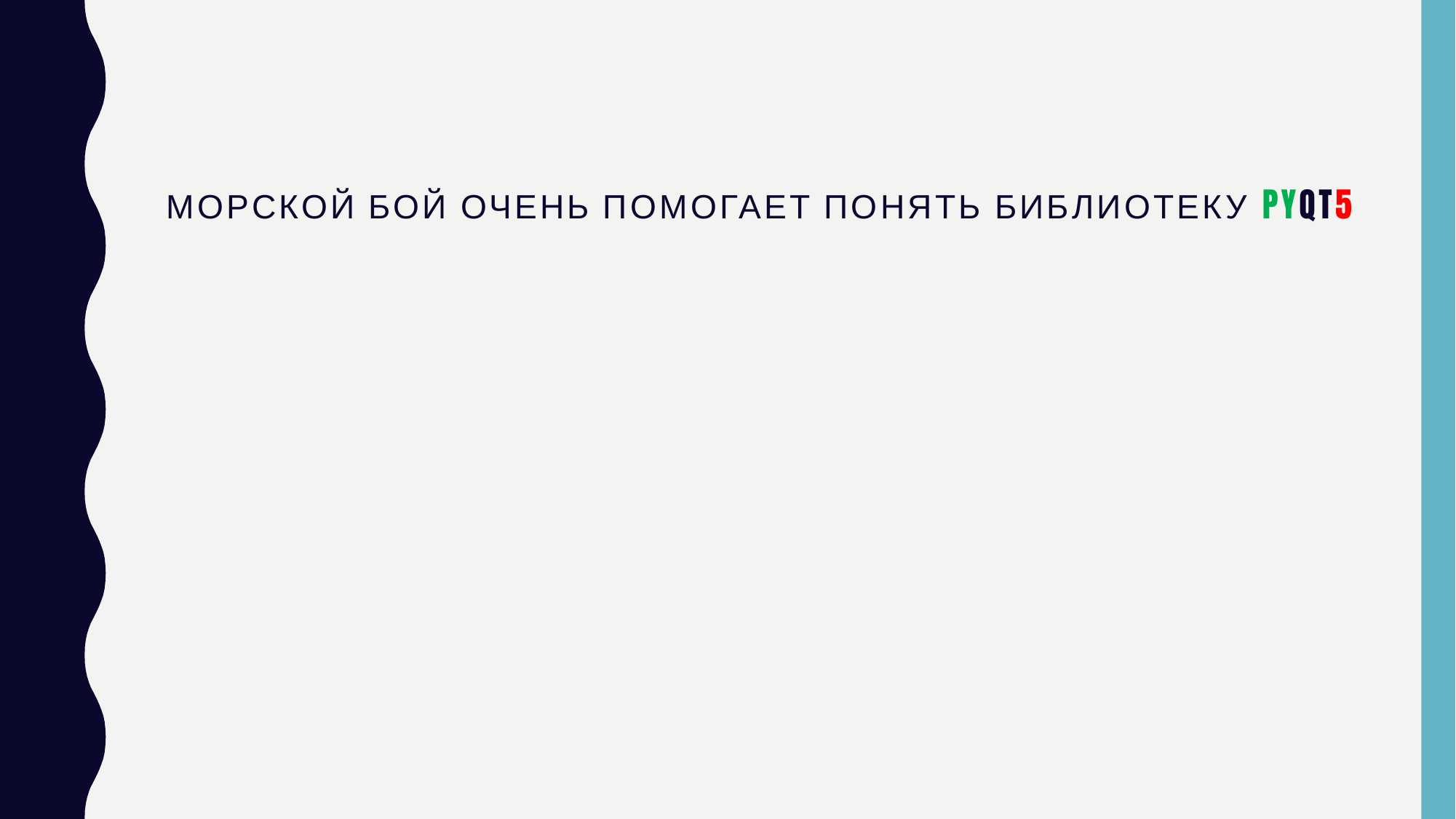

# Морской бой очень помогает понять библиотеку pyqt5